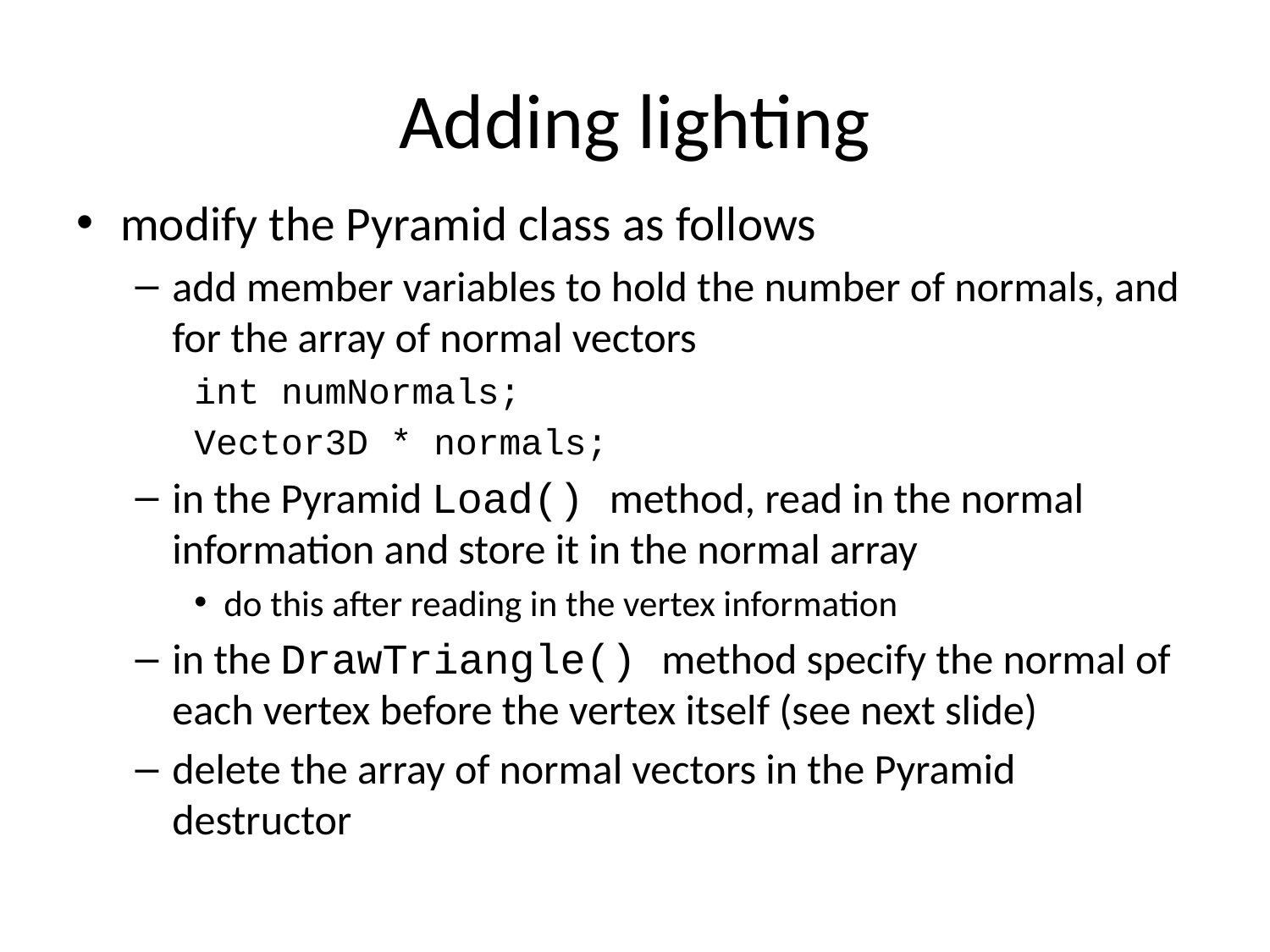

# Adding lighting
modify the Pyramid class as follows
add member variables to hold the number of normals, and  for the array of normal vectors
int numNormals;
Vector3D * normals;
in the Pyramid Load() method, read in the normal information and store it in the normal array
do this after reading in the vertex information
in the DrawTriangle() method specify the normal of each vertex before the vertex itself (see next slide)
delete the array of normal vectors in the Pyramid destructor